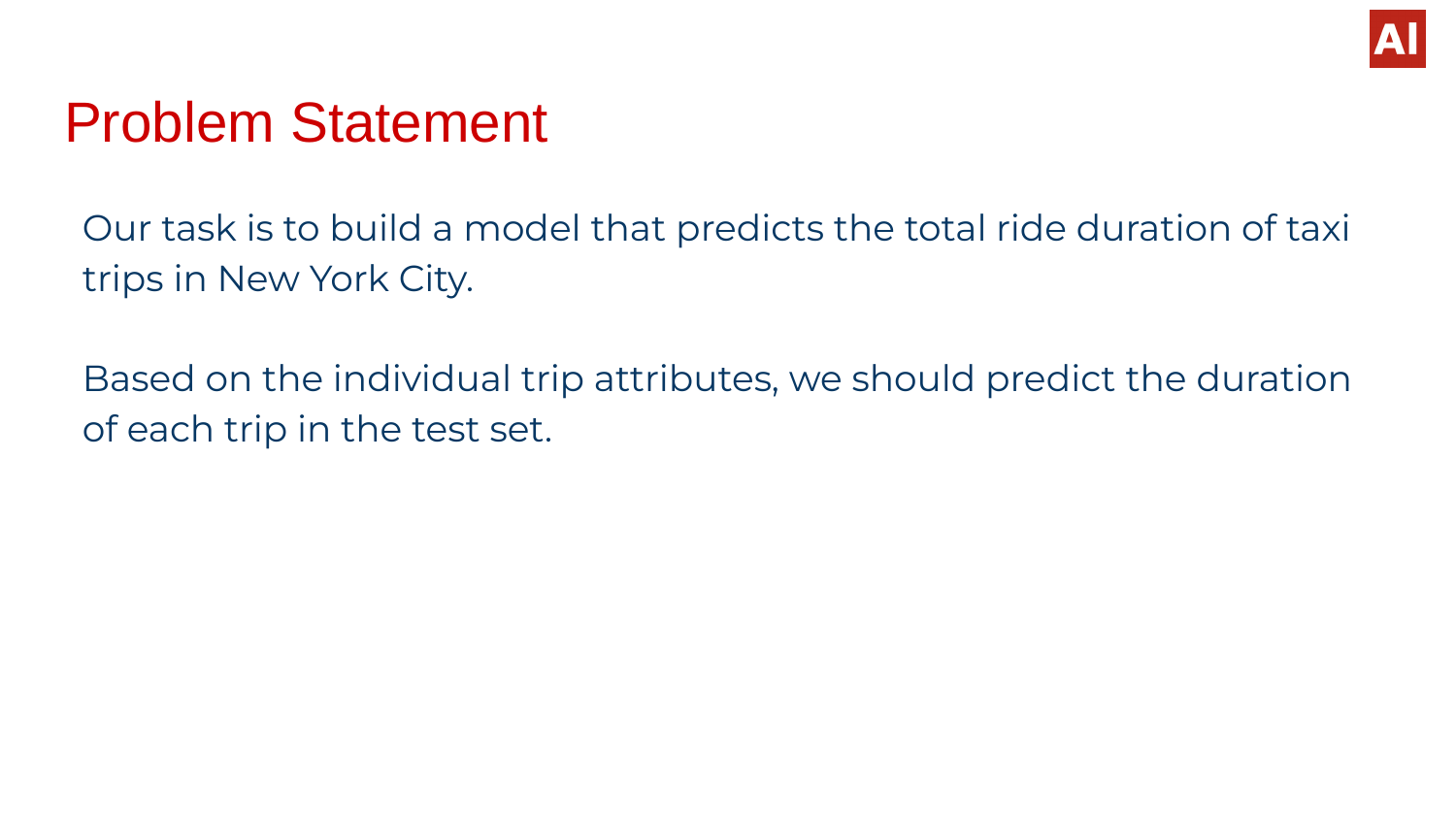

# Problem Statement
Our task is to build a model that predicts the total ride duration of taxi trips in New York City.

Based on the individual trip attributes, we should predict the duration of each trip in the test set.